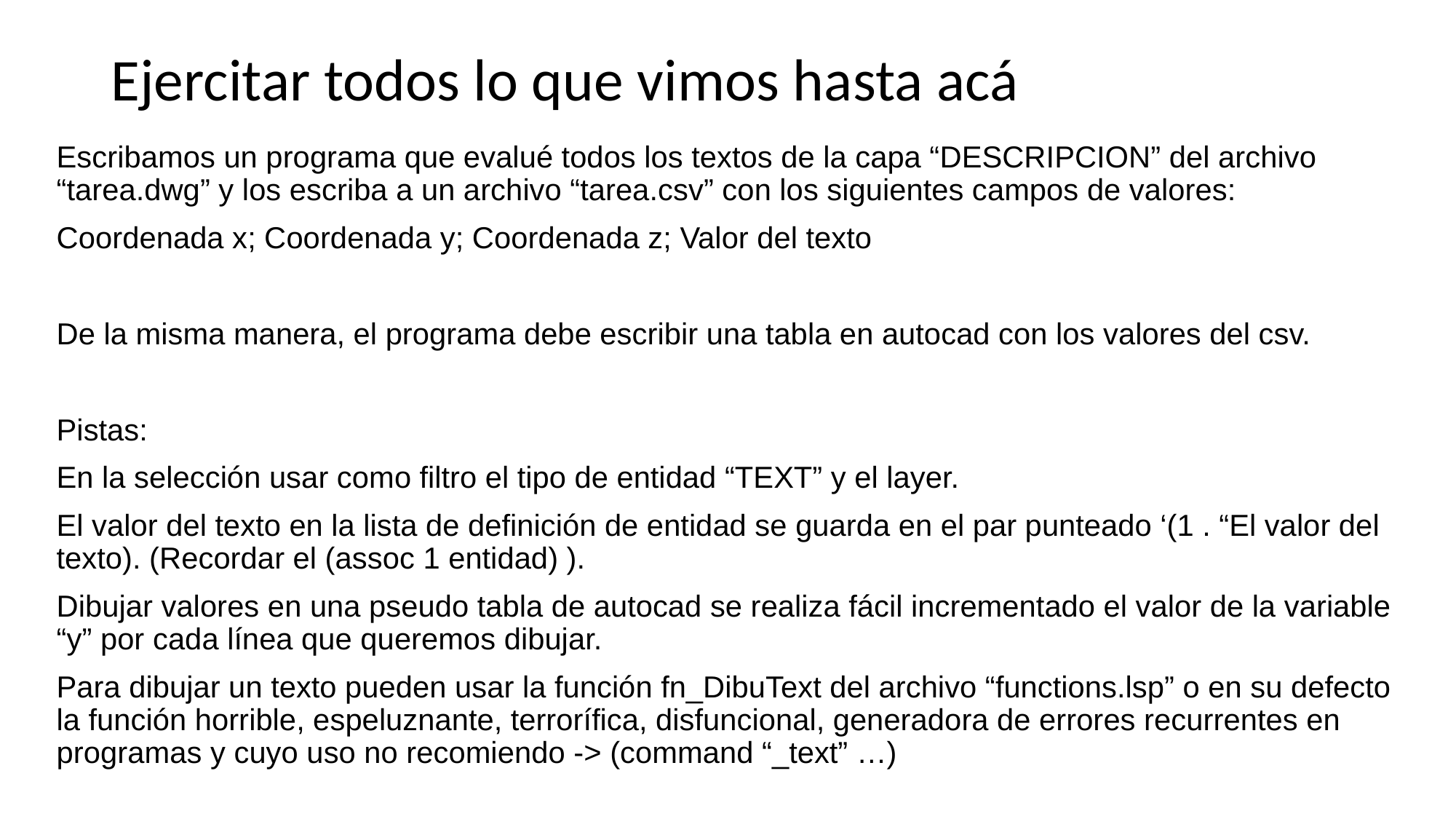

# Ejercitar todos lo que vimos hasta acá
Escribamos un programa que evalué todos los textos de la capa “DESCRIPCION” del archivo “tarea.dwg” y los escriba a un archivo “tarea.csv” con los siguientes campos de valores:
Coordenada x; Coordenada y; Coordenada z; Valor del texto

De la misma manera, el programa debe escribir una tabla en autocad con los valores del csv.

Pistas:
En la selección usar como filtro el tipo de entidad “TEXT” y el layer.
El valor del texto en la lista de definición de entidad se guarda en el par punteado ‘(1 . “El valor del texto). (Recordar el (assoc 1 entidad) ).
Dibujar valores en una pseudo tabla de autocad se realiza fácil incrementado el valor de la variable “y” por cada línea que queremos dibujar.
Para dibujar un texto pueden usar la función fn_DibuText del archivo “functions.lsp” o en su defecto la función horrible, espeluznante, terrorífica, disfuncional, generadora de errores recurrentes en programas y cuyo uso no recomiendo -> (command “_text” …)